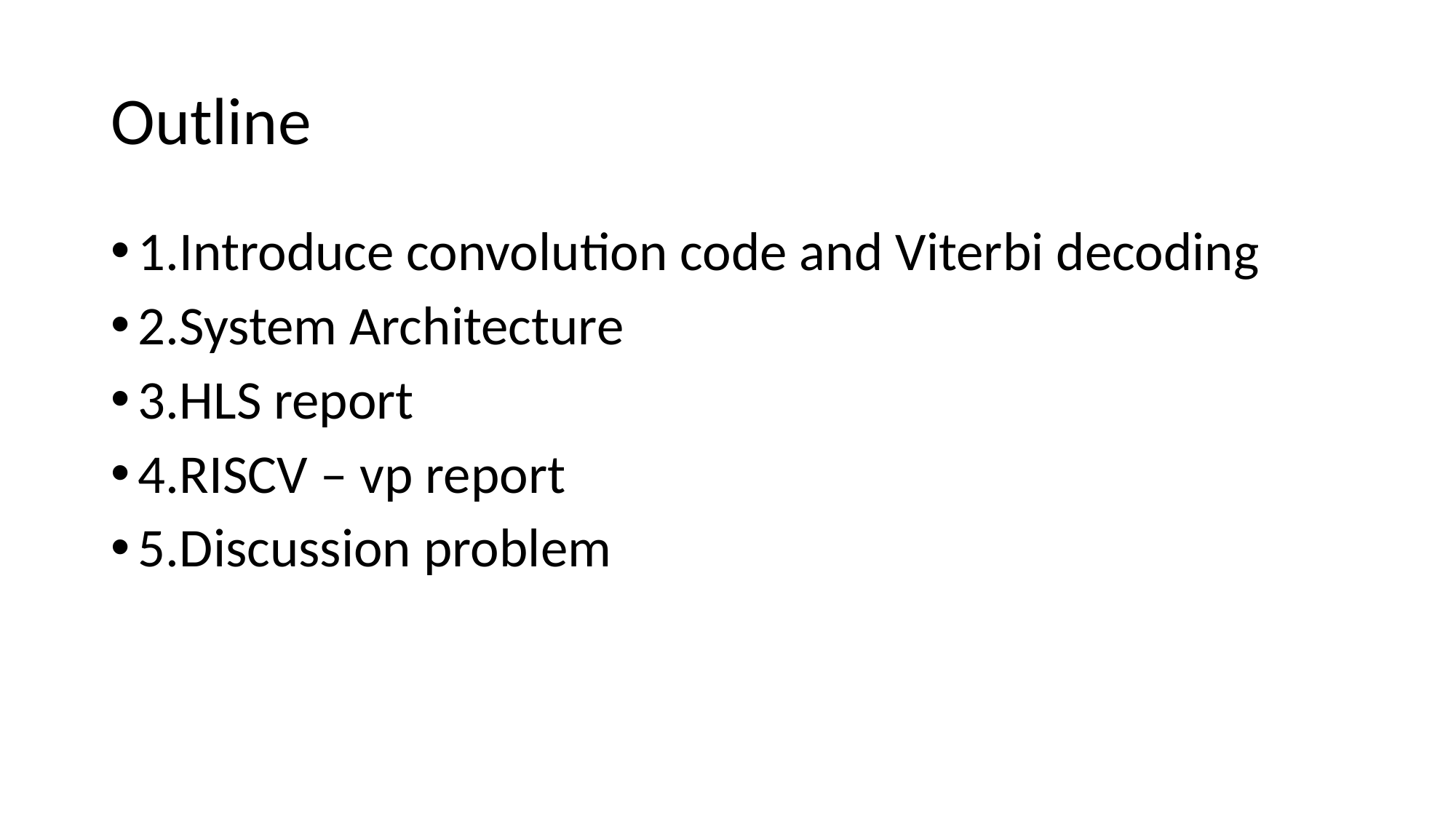

# Outline
1.Introduce convolution code and Viterbi decoding
2.System Architecture
3.HLS report
4.RISCV – vp report
5.Discussion problem